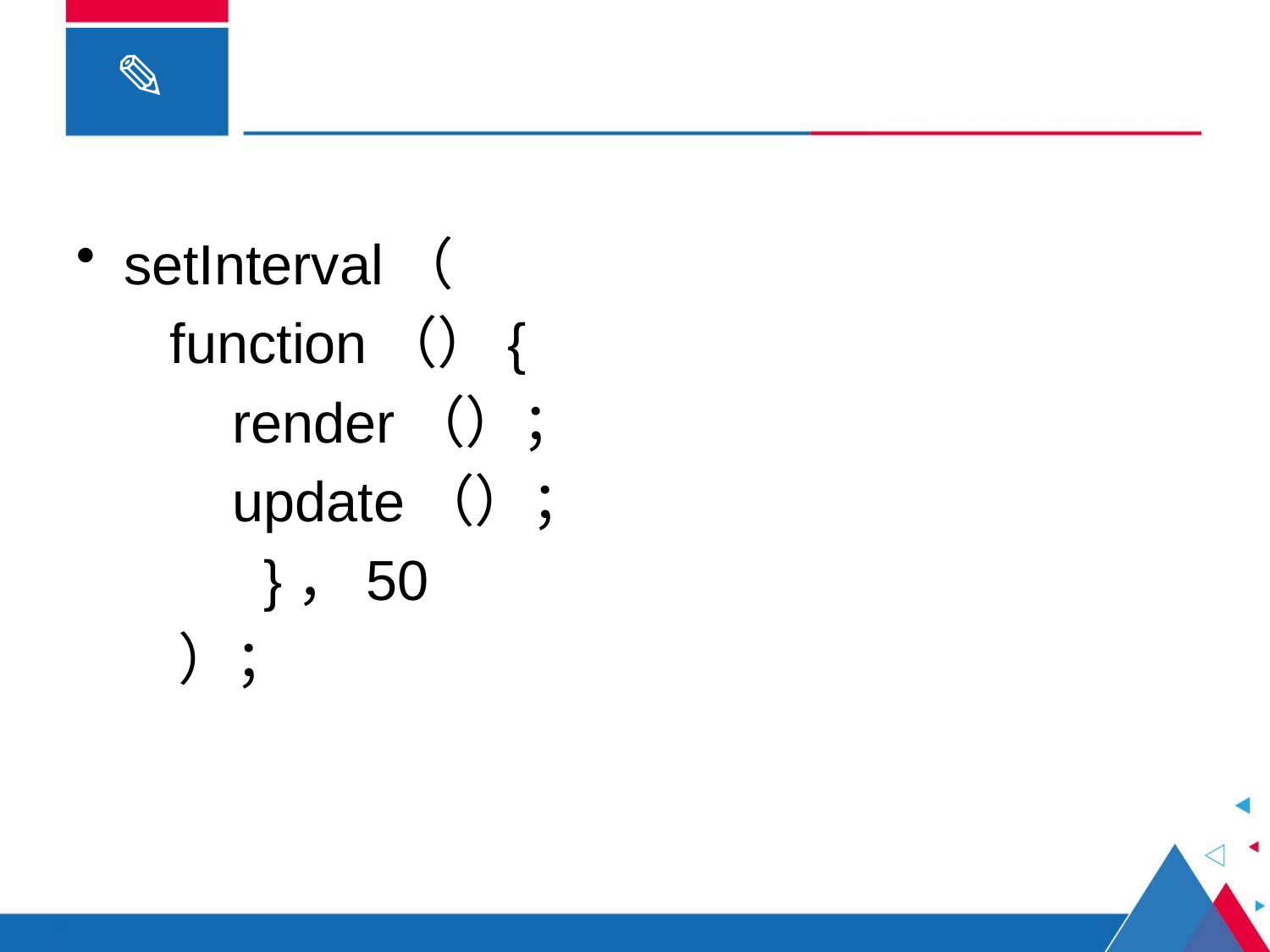

#
setInterval（
      function（）{
          render（）；
          update（）；
            }，50
       ）；